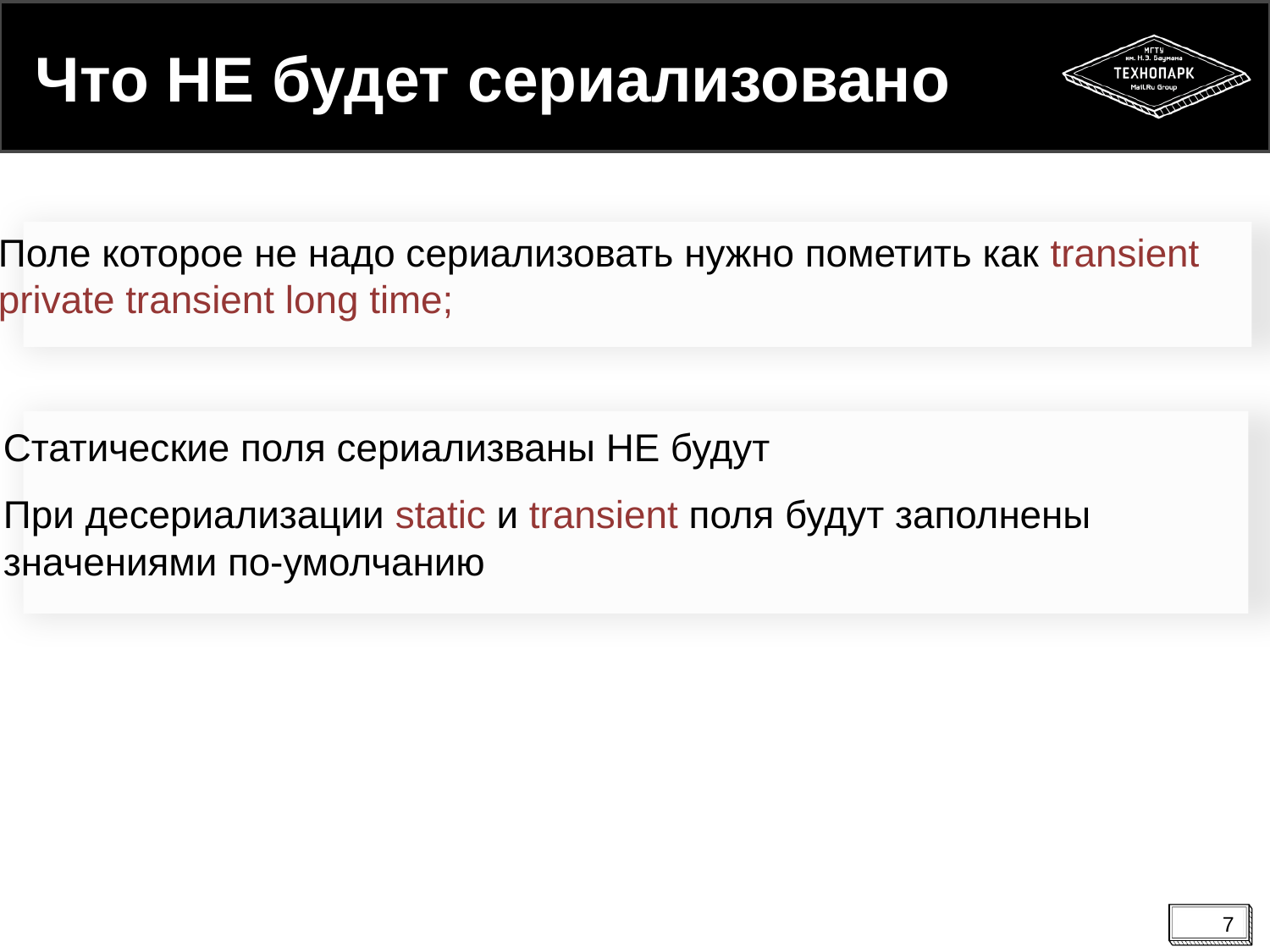

# Что НЕ будет сериализовано

Поле которое не надо сериализовать нужно пометить как transient
private transient long time;

Статические поля сериализваны НЕ будут
При десериализации static и transient поля будут заполнены
значениями по-умолчанию
7